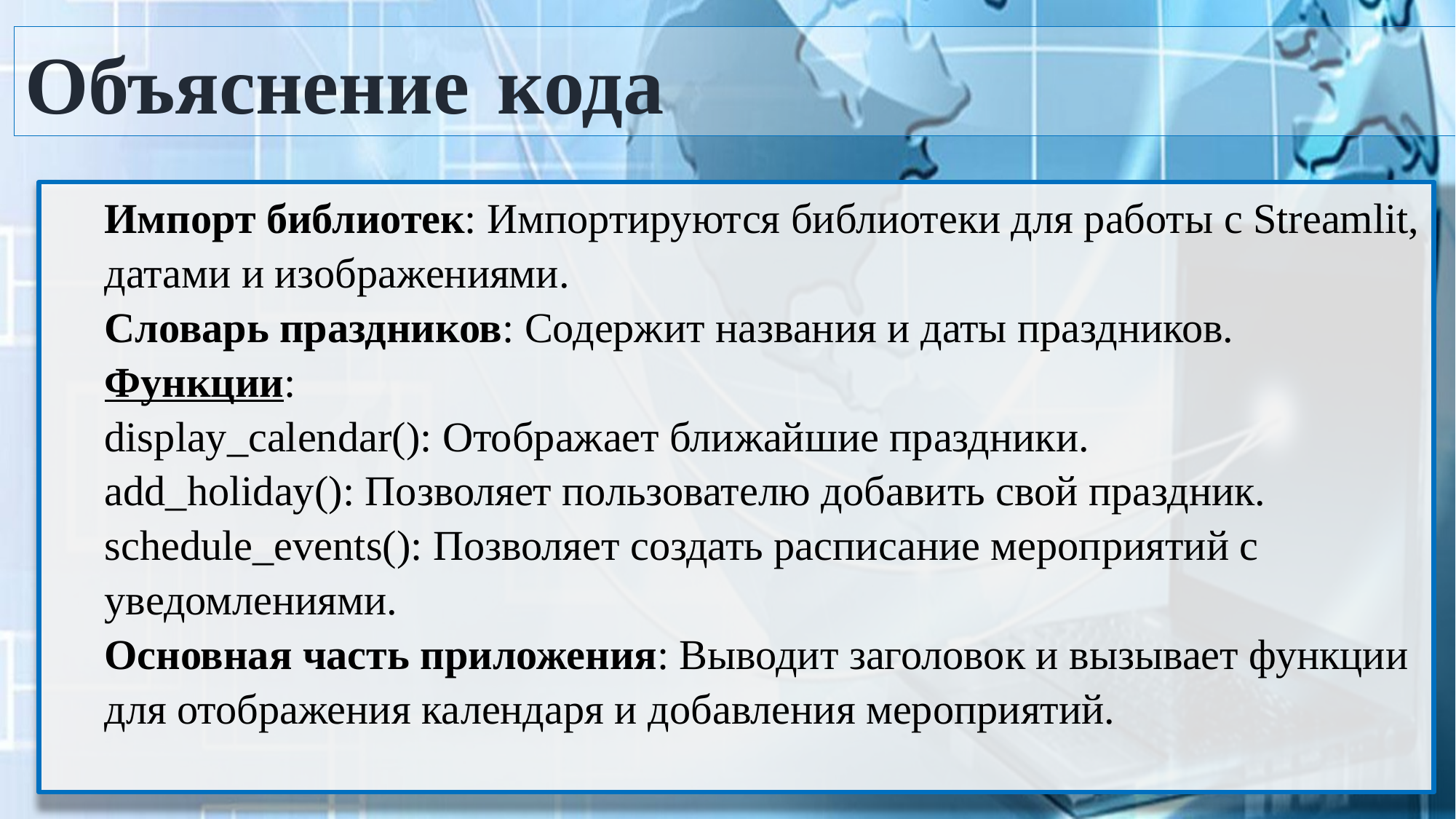

Объяснение  кода
# Импорт библиотек: Импортируются библиотеки для работы с Streamlit, датами и изображениями. Словарь праздников: Содержит названия и даты праздников. Функции: display_calendar(): Отображает ближайшие праздники. add_holiday(): Позволяет пользователю добавить свой праздник. schedule_events(): Позволяет создать расписание мероприятий с уведомлениями. Основная часть приложения: Выводит заголовок и вызывает функции для отображения календаря и добавления мероприятий.